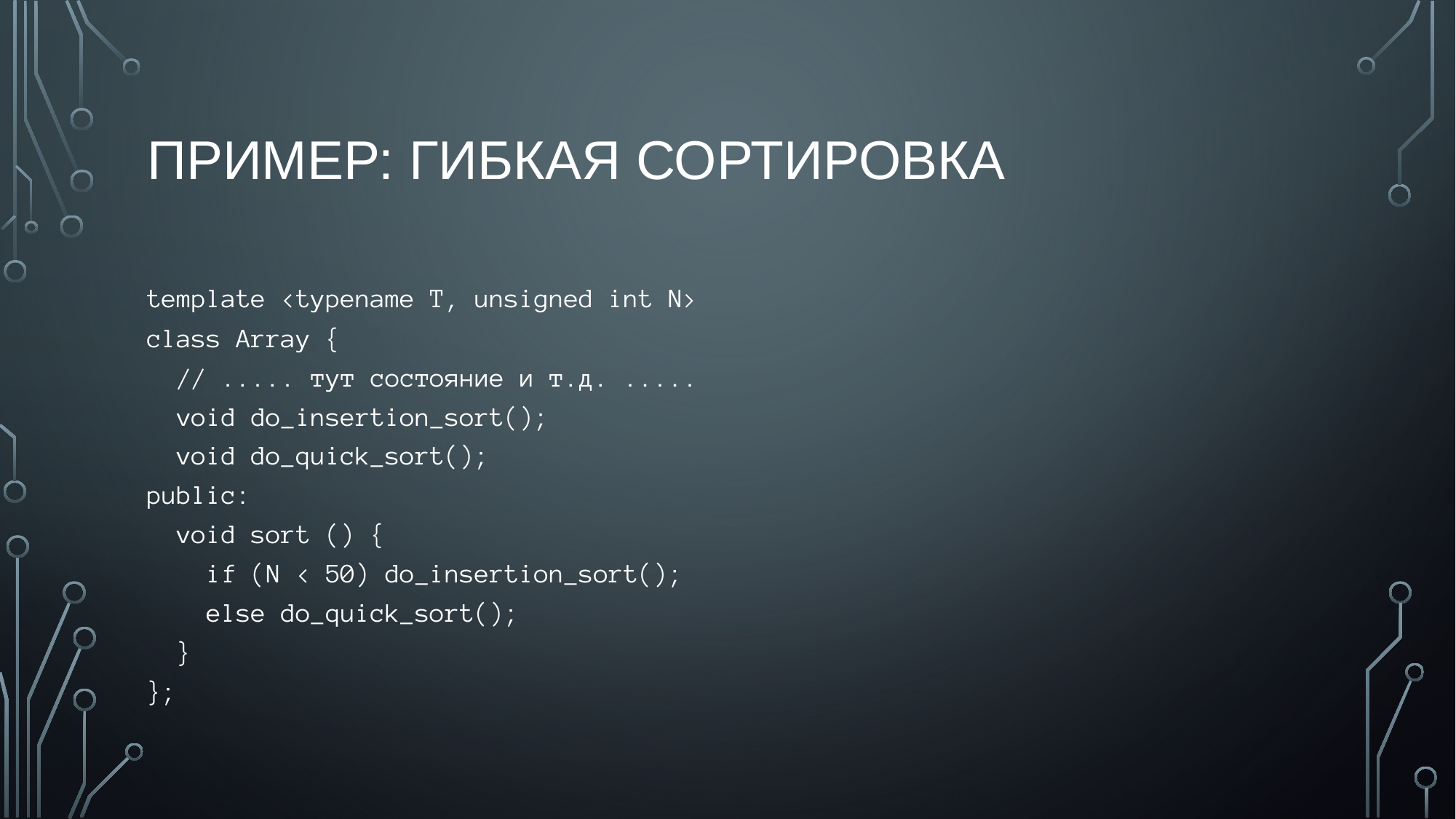

# пример: гибкая сортировка
template <typename T, unsigned int N>
class Array {
  // ..... тут состояние и т.д. .....
  void do_insertion_sort();
  void do_quick_sort();
public:
  void sort () {
    if (N < 50) do_insertion_sort();
    else do_quick_sort();
  }
};